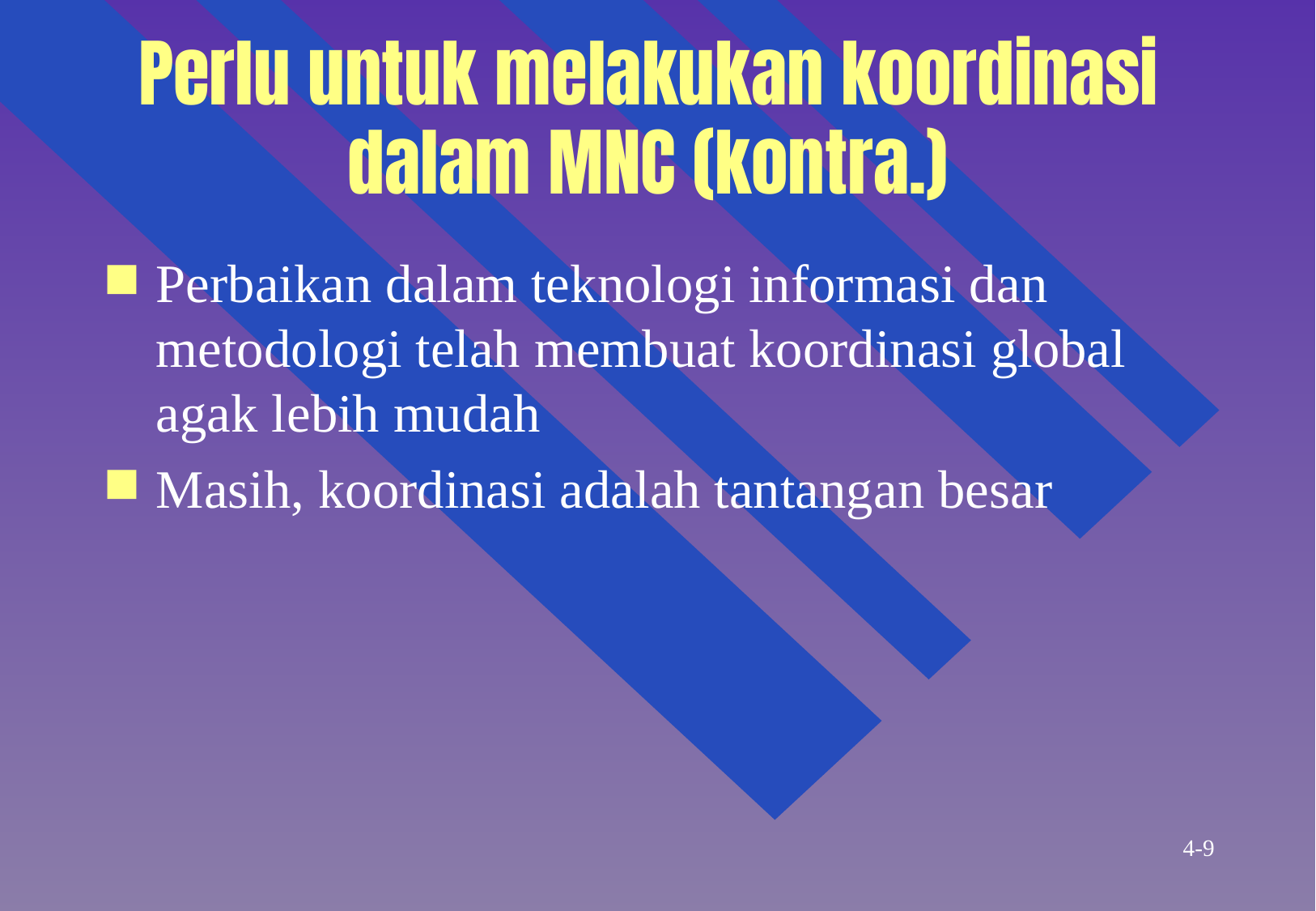

# Perlu untuk melakukan koordinasi  dalam MNC (kontra.)
Perbaikan dalam teknologi informasi dan metodologi telah membuat koordinasi global agak lebih mudah
Masih, koordinasi adalah tantangan besar

4-9